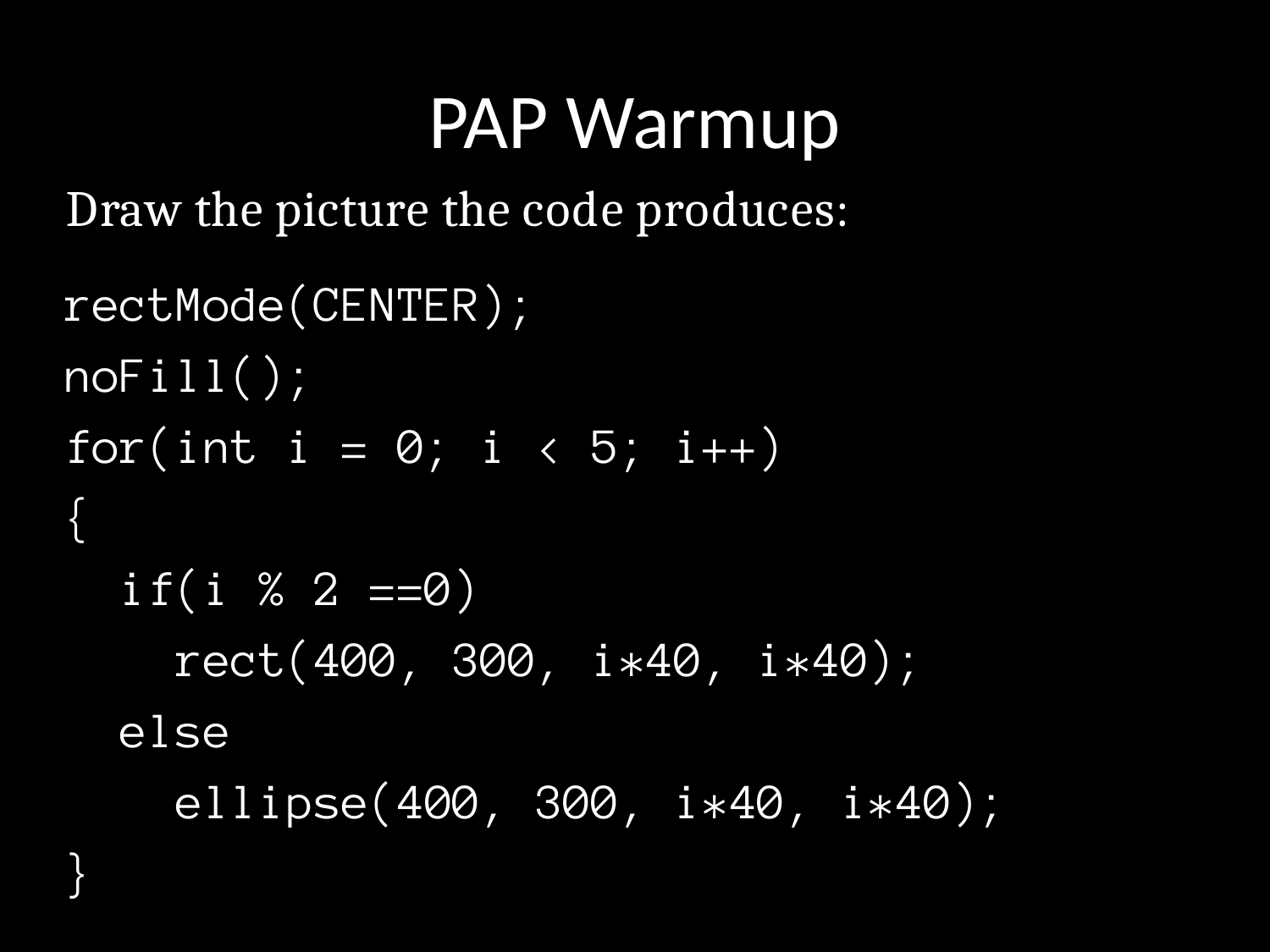

# PAP Warmup
Draw the picture the code produces:

rectMode(CENTER);
noFill();
for(int i = 0; i < 5; i++)
{
  if(i % 2 ==0)
    rect(400, 300, i*40, i*40);
  else
    ellipse(400, 300, i*40, i*40);
}